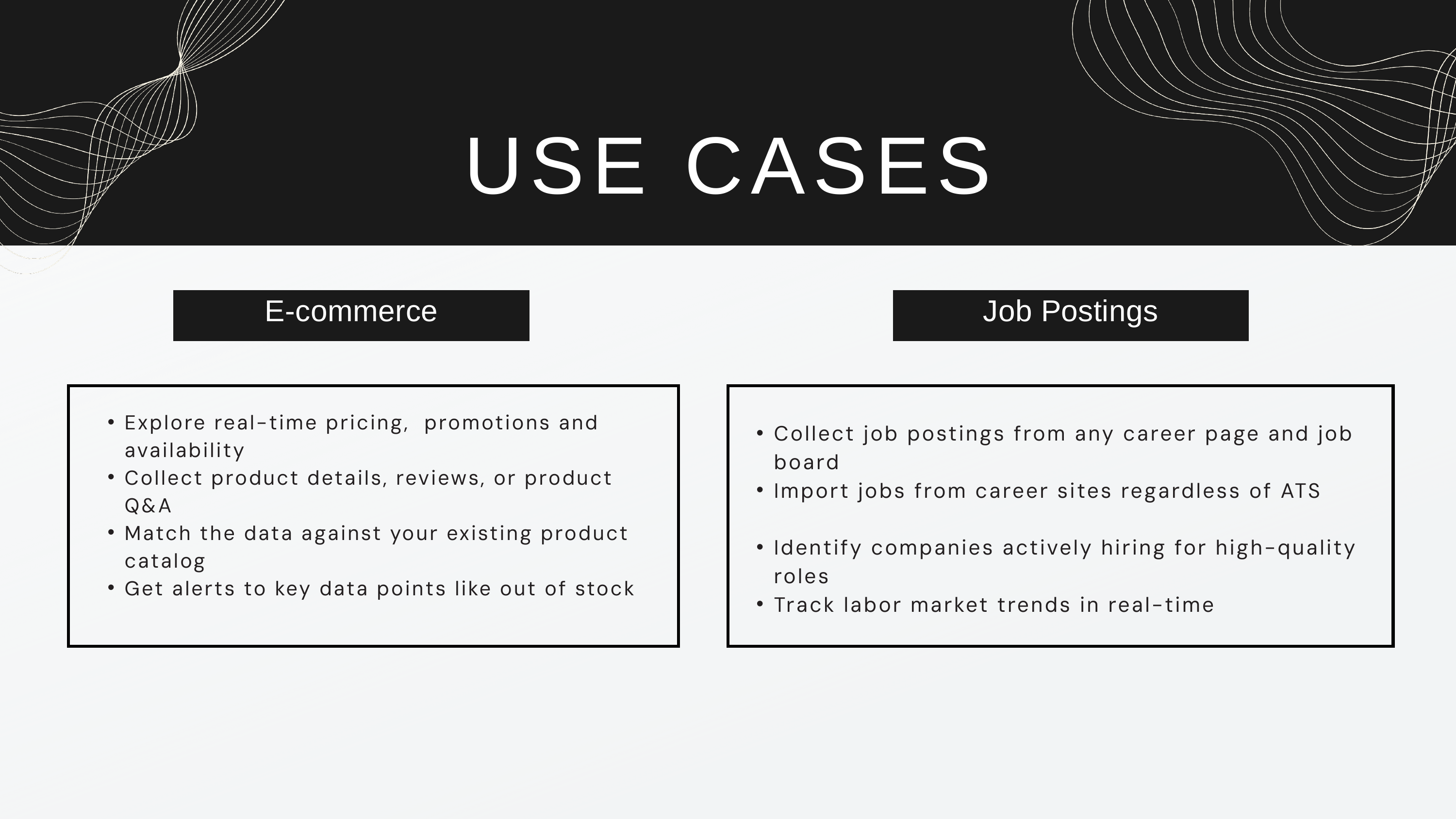

USE CASES

E-commerce

Job Postings

Explore real-time pricing,  promotions and availability
Collect product details, reviews, or product Q&A
Match the data against your existing product catalog
Get alerts to key data points like out of stock

Collect job postings from any career page and job board
Import jobs from career sites regardless of ATS

Identify companies actively hiring for high-quality roles
Track labor market trends in real-time